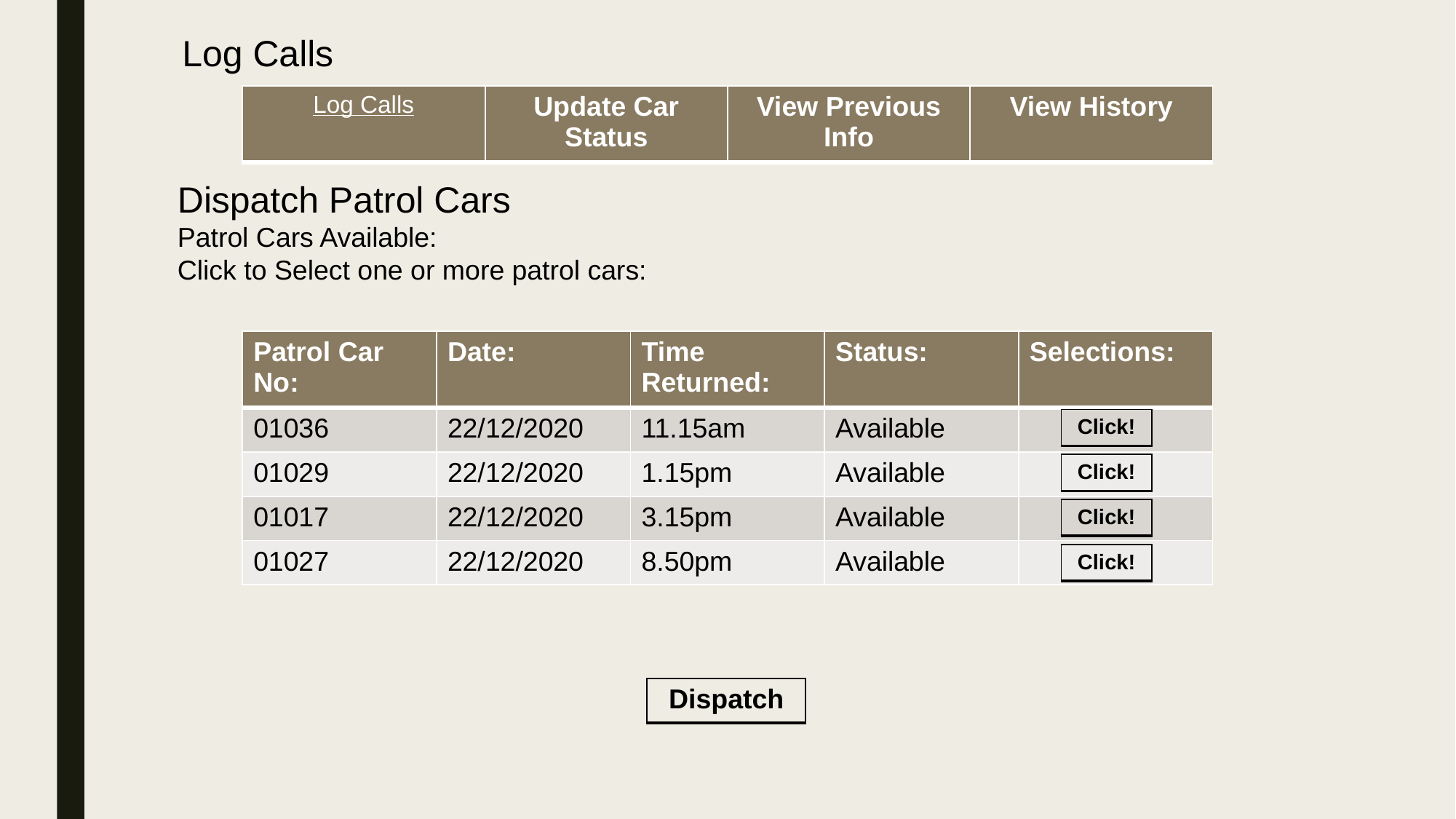

Log Calls
| Log Calls | Update Car Status | View Previous Info | View History |
| --- | --- | --- | --- |
Dispatch Patrol Cars
Patrol Cars Available:
Click to Select one or more patrol cars:
| Patrol Car No: | Date: | Time Returned: | Status: | Selections: |
| --- | --- | --- | --- | --- |
| 01036 | 22/12/2020 | 11.15am | Available |  |
| 01029 | 22/12/2020 | 1.15pm | Available |  |
| 01017 | 22/12/2020 | 3.15pm | Available |  |
| 01027 | 22/12/2020 | 8.50pm | Available |  |
| Click! |
| --- |
| Click! |
| --- |
| Click! |
| --- |
| Click! |
| --- |
| Dispatch |
| --- |